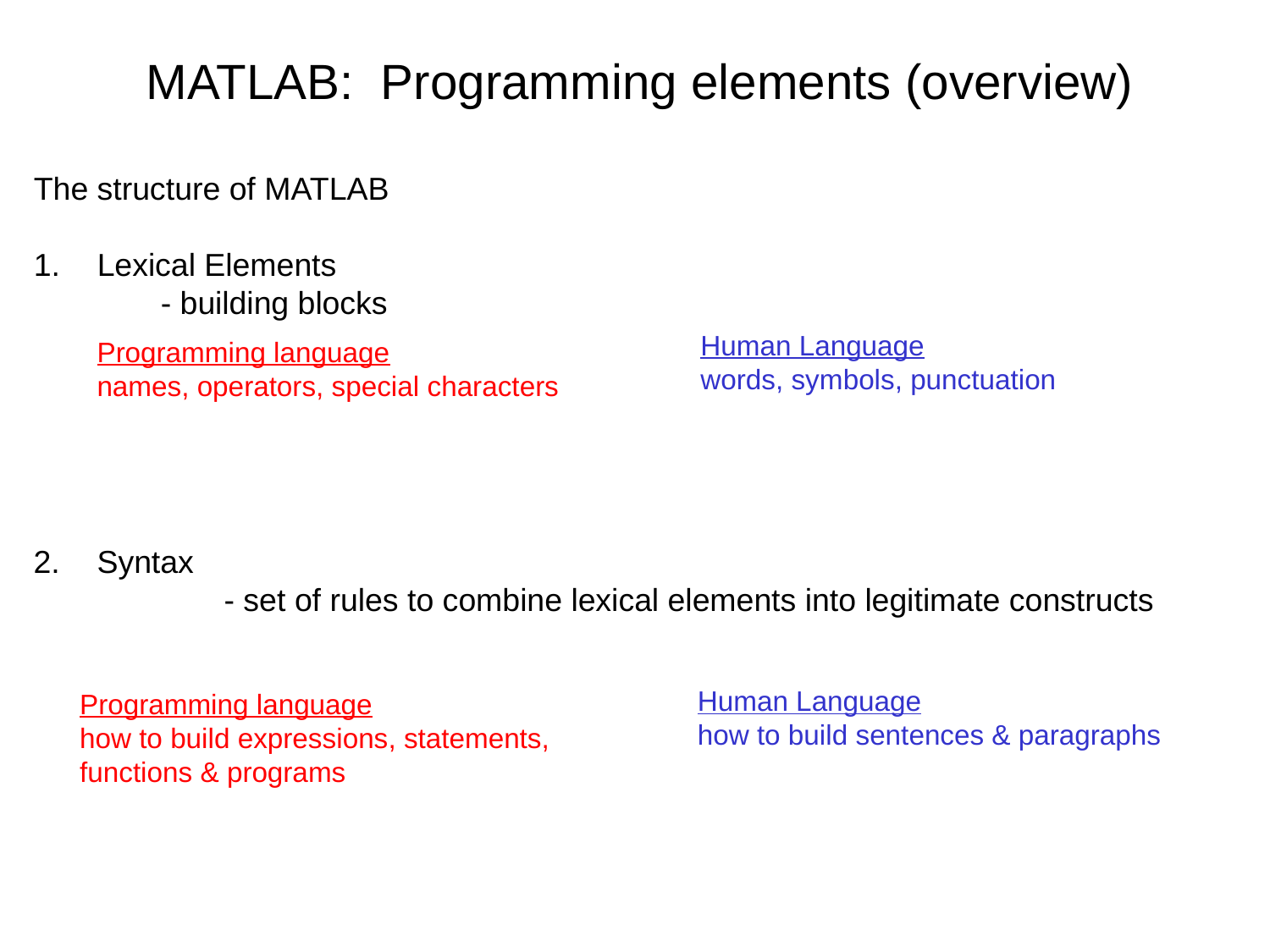

# MATLAB:  Programming elements (overview)
The structure of MATLAB

Lexical Elements
	- building blocks
Human Language
words, symbols, punctuation
Programming language
names, operators, special characters

Syntax
		- set of rules to combine lexical elements into legitimate constructs
Human Language
how to build sentences & paragraphs
Programming language
how to build expressions, statements,
functions & programs